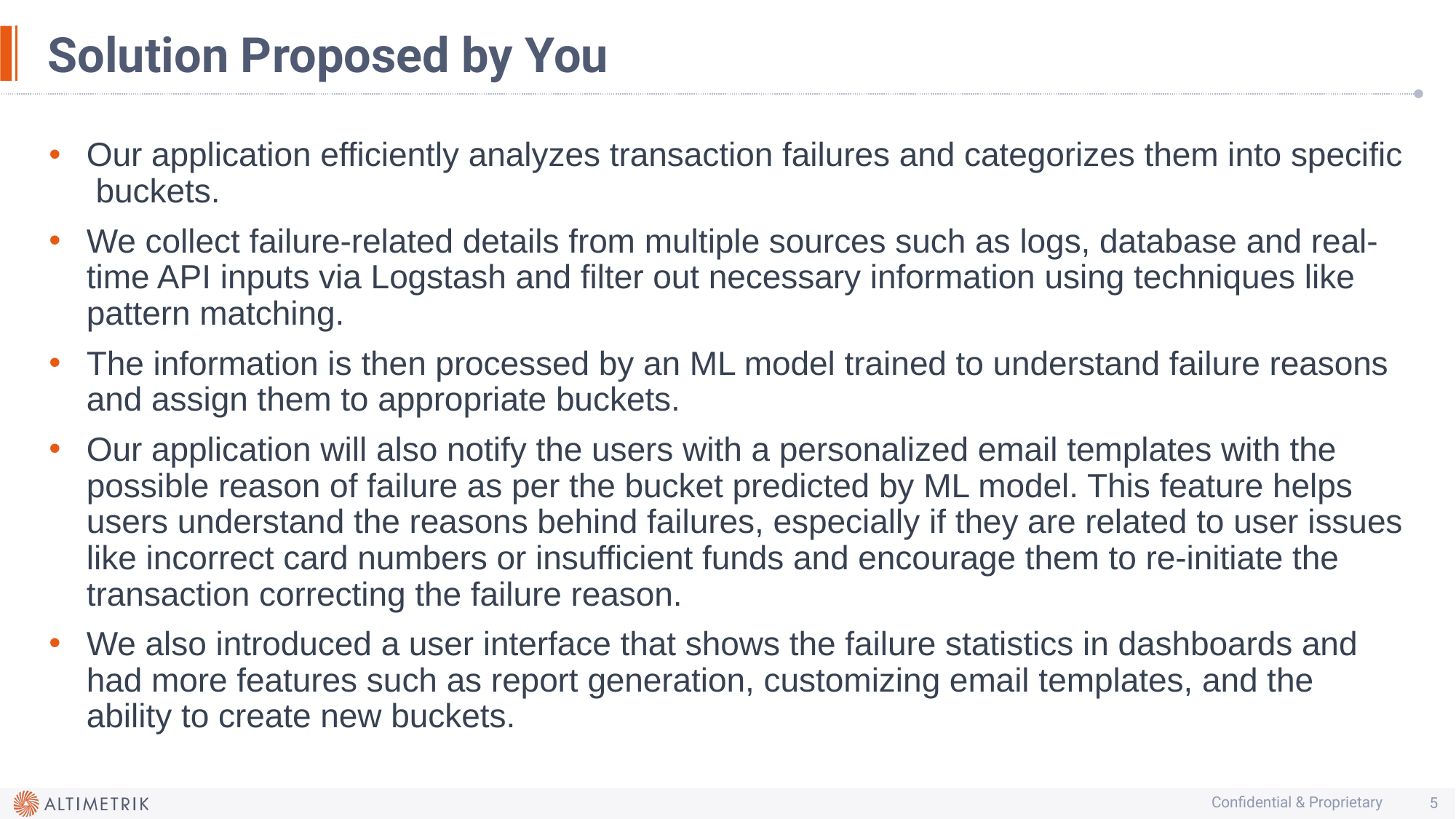

# Solution Proposed by You
Our application efficiently analyzes transaction failures and categorizes them into specific  buckets.
We collect failure-related details from multiple sources such as logs, database and real-time API inputs via Logstash and filter out necessary information using techniques like pattern matching.
The information is then processed by an ML model trained to understand failure reasons and assign them to appropriate buckets.
Our application will also notify the users with a personalized email templates with the possible reason of failure as per the bucket predicted by ML model. This feature helps users understand the reasons behind failures, especially if they are related to user issues like incorrect card numbers or insufficient funds and encourage them to re-initiate the transaction correcting the failure reason.
We also introduced a user interface that shows the failure statistics in dashboards and had more features such as report generation, customizing email templates, and the ability to create new buckets.